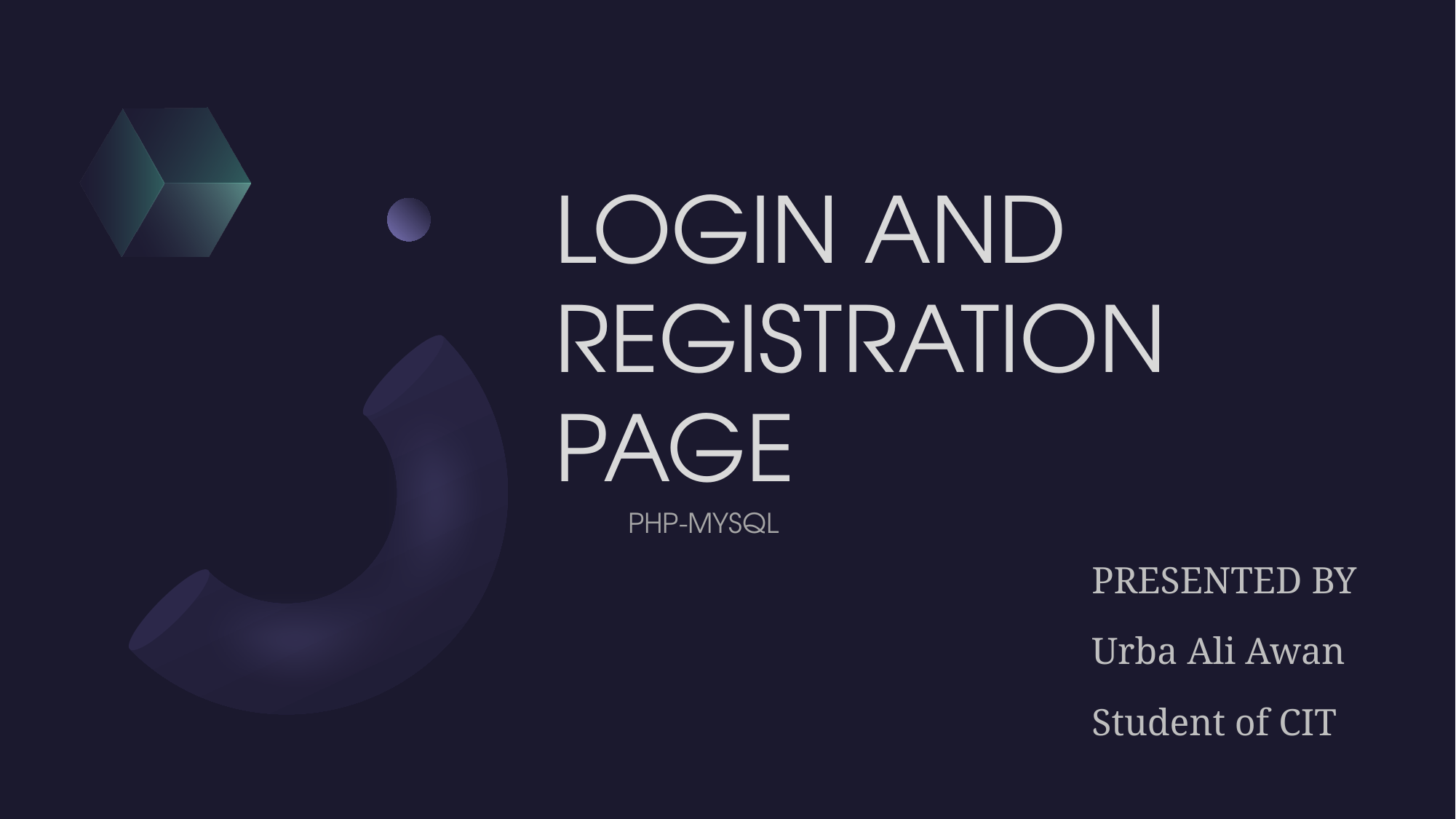

# LOGIN AND REGISTRATION PAGE

PHP-MYSQL
PRESENTED BY
Urba Ali Awan
Student of CIT